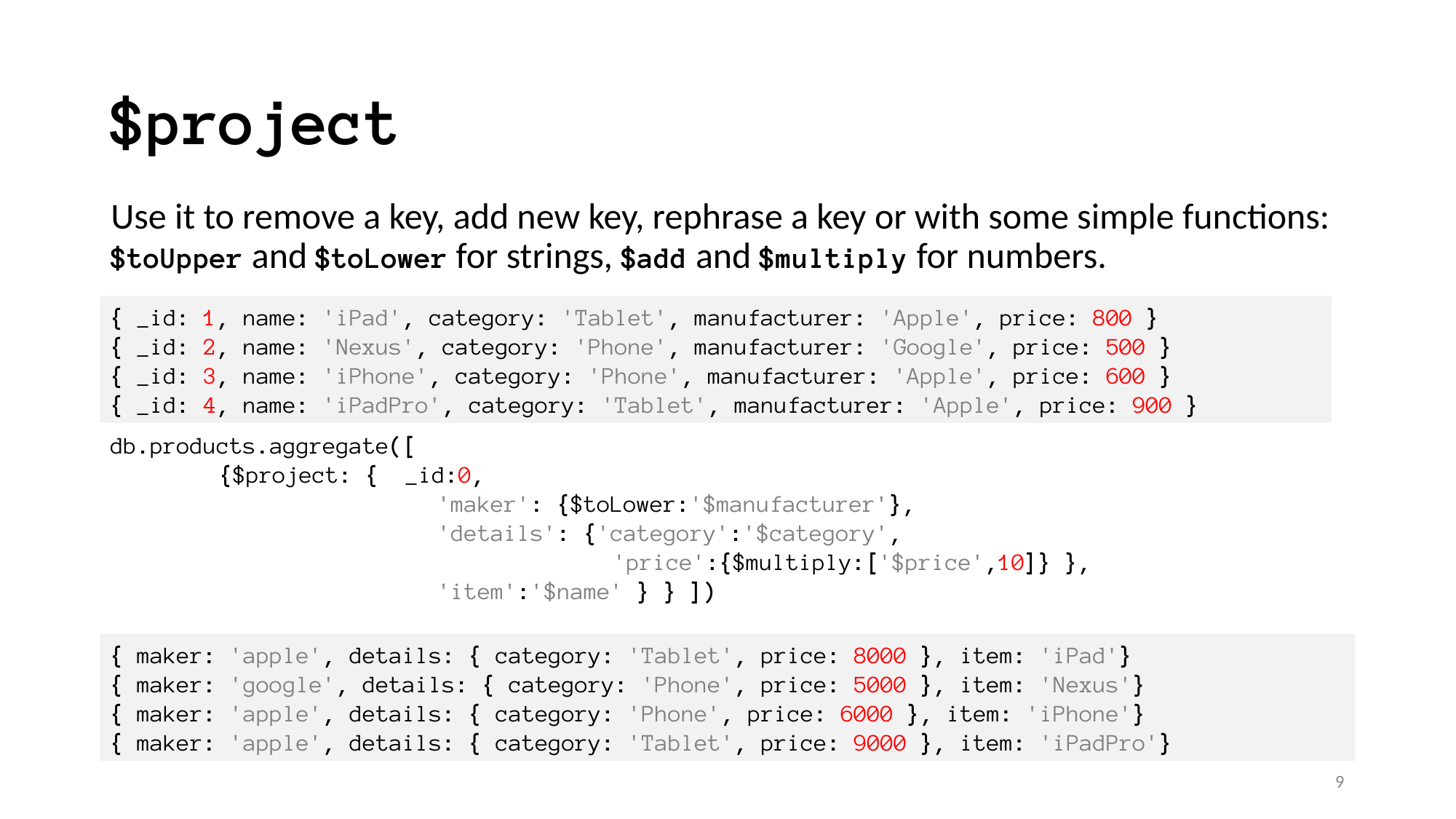

# $project
Use it to remove a key, add new key, rephrase a key or with some simple functions: $toUpper and $toLower for strings, $add and $multiply for numbers.
{ _id: 1, name: 'iPad', category: 'Tablet', manufacturer: 'Apple', price: 800 }
{ _id: 2, name: 'Nexus', category: 'Phone', manufacturer: 'Google', price: 500 }
{ _id: 3, name: 'iPhone', category: 'Phone', manufacturer: 'Apple', price: 600 }
{ _id: 4, name: 'iPadPro', category: 'Tablet', manufacturer: 'Apple', price: 900 }
db.products.aggregate([
	{$project: {  _id:0,
			'maker': {$toLower:'$manufacturer'},
			'details': {'category':'$category',
				     'price':{$multiply:['$price',10]} },
			'item':'$name' } } ])
{ maker: 'apple', details: { category: 'Tablet', price: 8000 }, item: 'iPad'}
{ maker: 'google', details: { category: 'Phone', price: 5000 }, item: 'Nexus'}
{ maker: 'apple', details: { category: 'Phone', price: 6000 }, item: 'iPhone'}
{ maker: 'apple', details: { category: 'Tablet', price: 9000 }, item: 'iPadPro'}
9